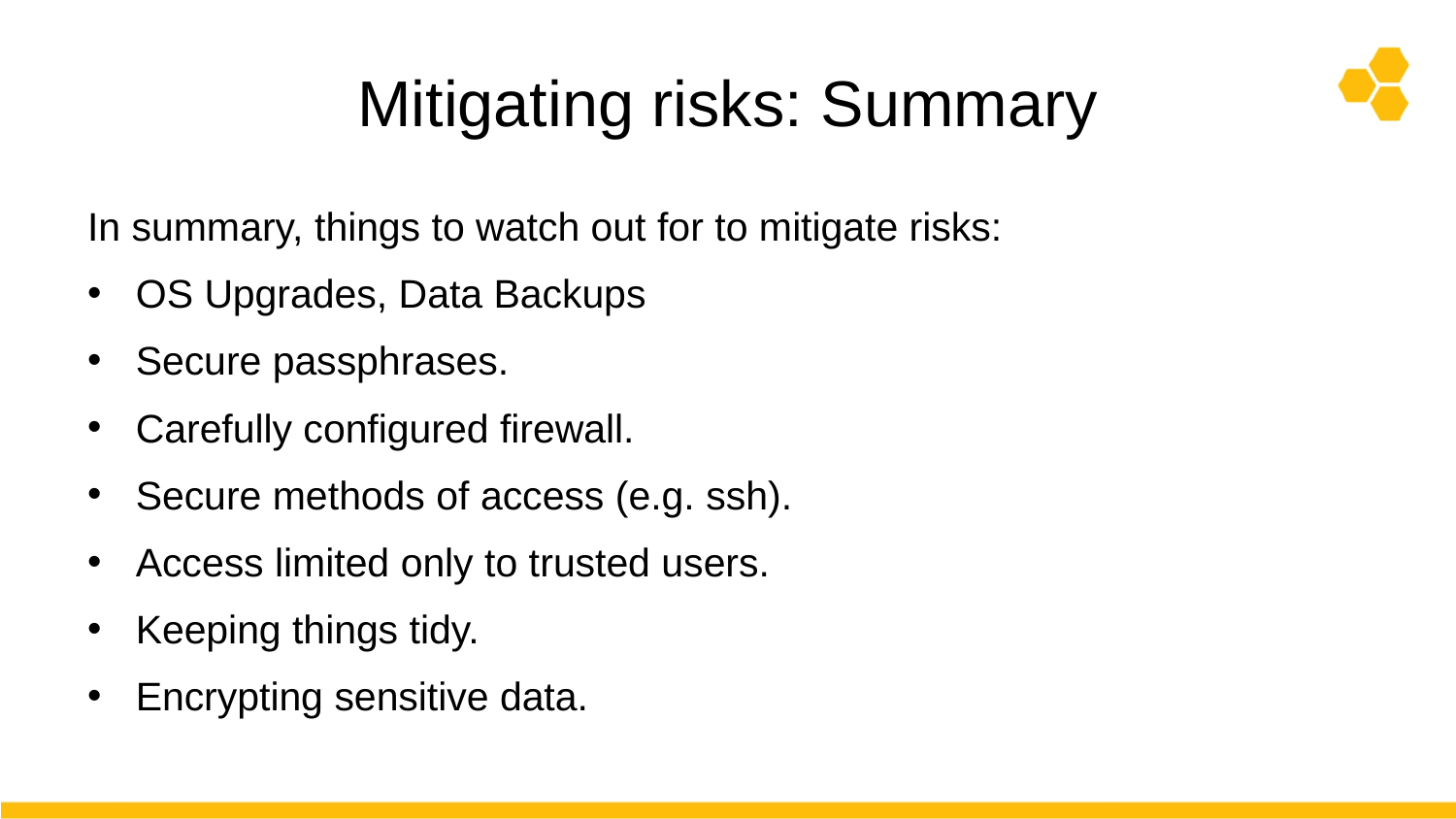

# Mitigating risks: Summary
In summary, things to watch out for to mitigate risks:
OS Upgrades, Data Backups
Secure passphrases.
Carefully configured firewall.
Secure methods of access (e.g. ssh).
Access limited only to trusted users.
Keeping things tidy.
Encrypting sensitive data.